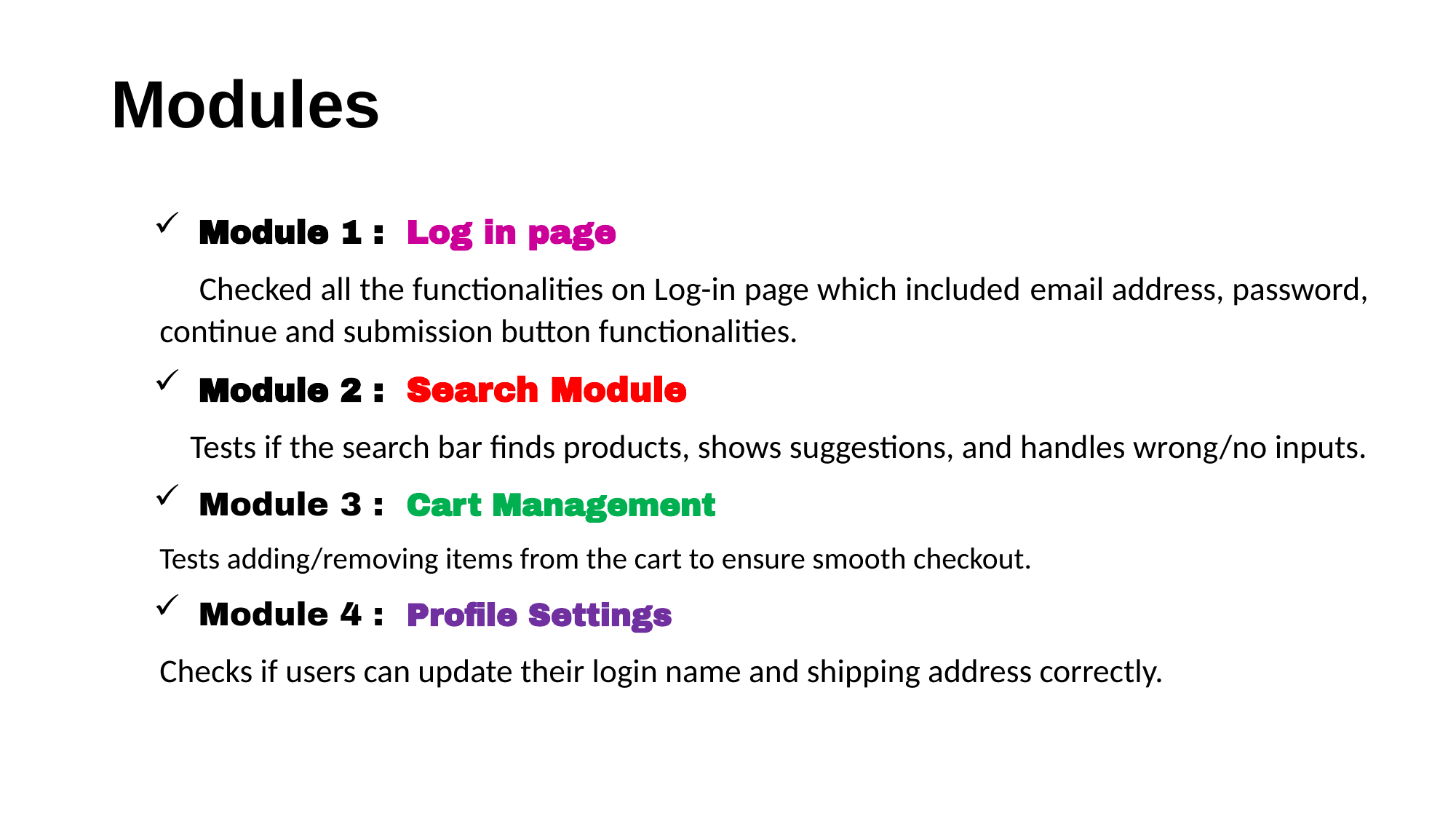

# Modules
Module 1 :  Log in page
     Checked all the functionalities on Log-in page which included email address, password, continue and submission button functionalities.
Module 2 :  Search Module
     Tests if the search bar finds products, shows suggestions, and handles wrong/no inputs.
Module 3 :  Cart Management
	Tests adding/removing items from the cart to ensure smooth checkout.
Module 4 :  Profile Settings
	Checks if users can update their login name and shipping address correctly.